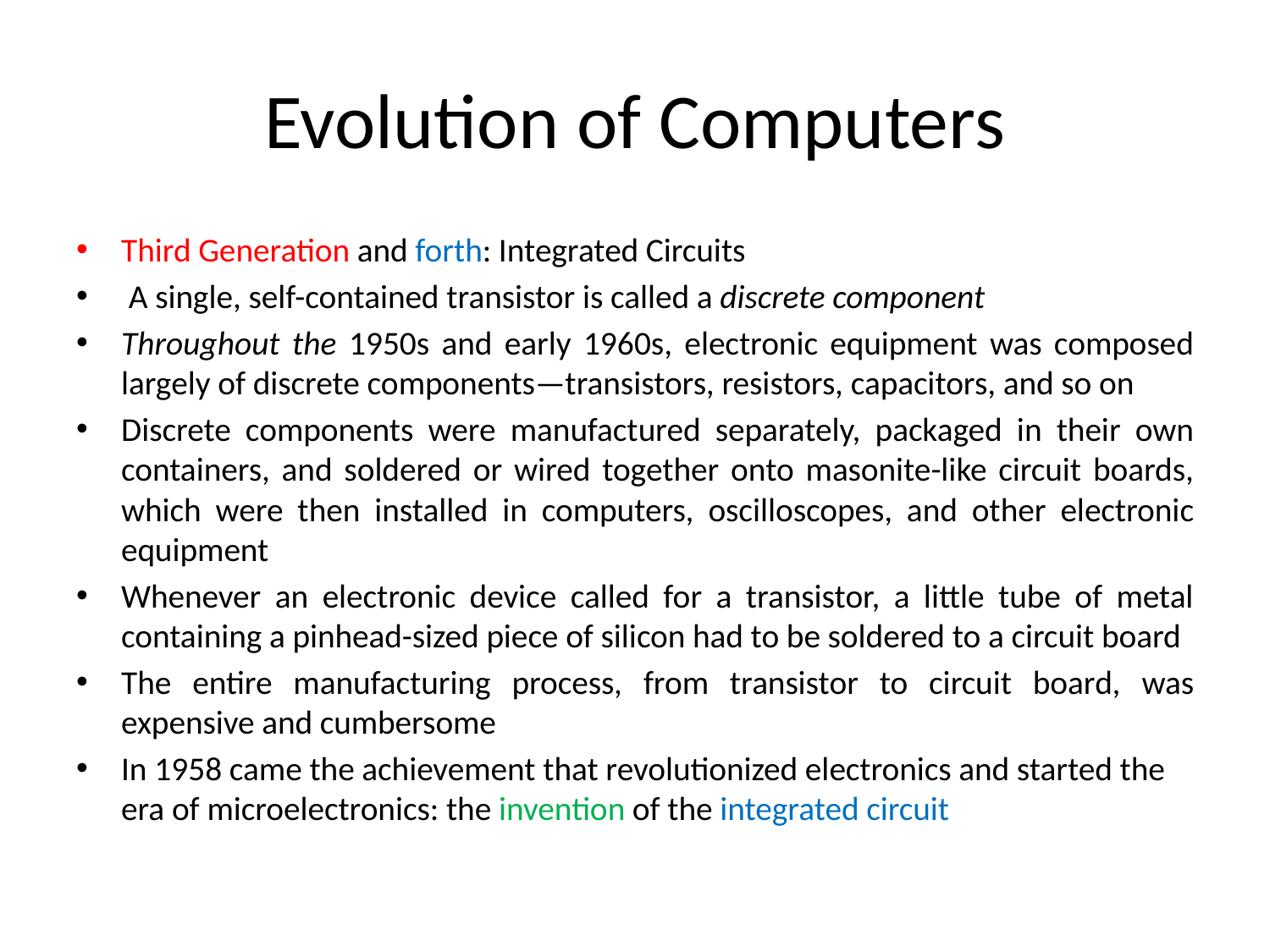

# Evolution of Computers
Third Generation and forth: Integrated Circuits
 A single, self-contained transistor is called a discrete component
Throughout the 1950s and early 1960s, electronic equipment was composed largely of discrete components—transistors, resistors, capacitors, and so on
Discrete components were manufactured separately, packaged in their own containers, and soldered or wired together onto masonite-like circuit boards, which were then installed in computers, oscilloscopes, and other electronic equipment
Whenever an electronic device called for a transistor, a little tube of metal containing a pinhead-sized piece of silicon had to be soldered to a circuit board
The entire manufacturing process, from transistor to circuit board, was expensive and cumbersome
In 1958 came the achievement that revolutionized electronics and started the era of microelectronics: the invention of the integrated circuit